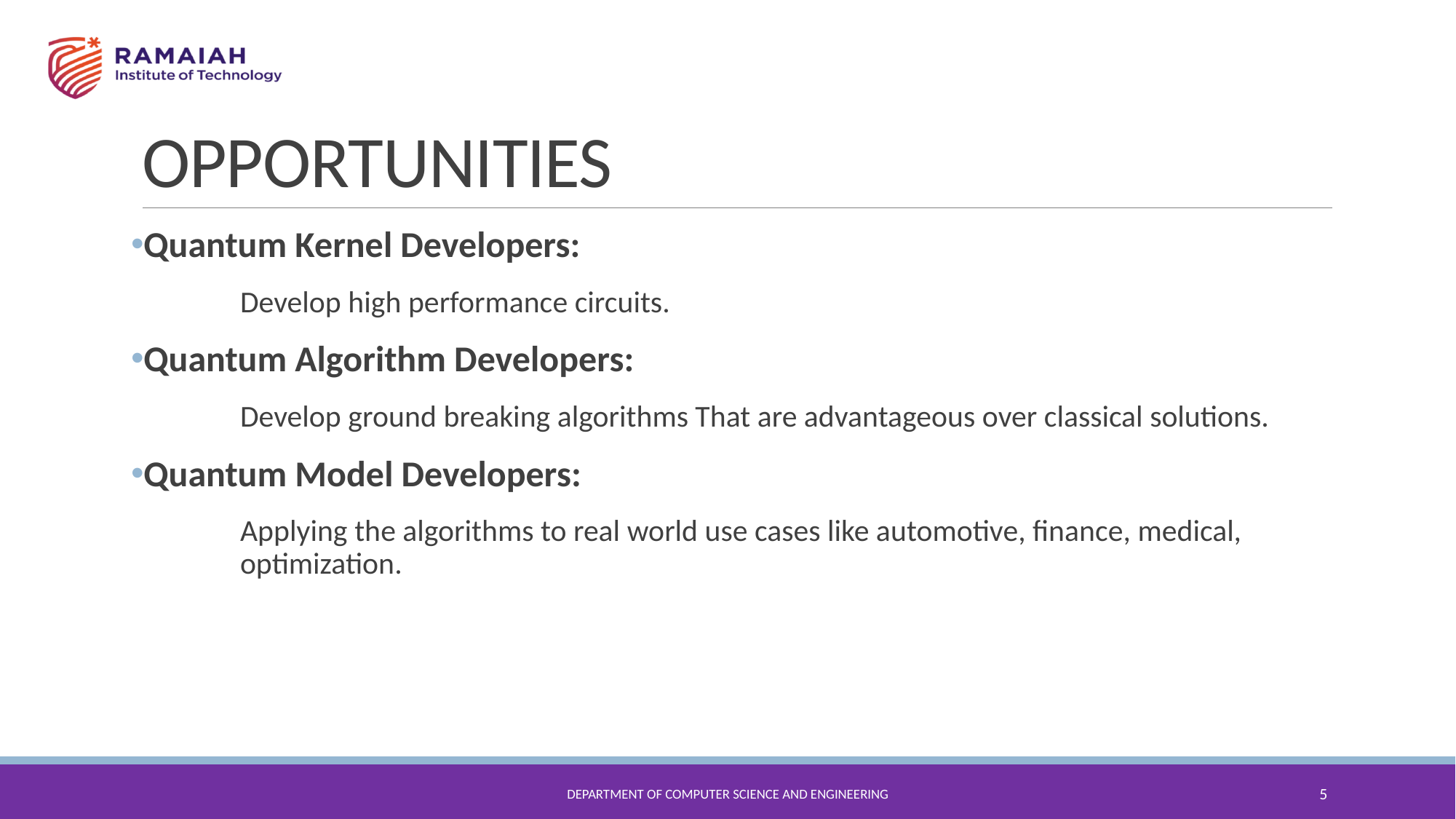

# OPPORTUNITIES
Quantum Kernel Developers:
 	Develop high performance circuits.
Quantum Algorithm Developers:
	Develop ground breaking algorithms That are advantageous over classical solutions.
Quantum Model Developers:
	Applying the algorithms to real world use cases like automotive, finance, medical, 	optimization.

Department of Computer Science and Engineering
5